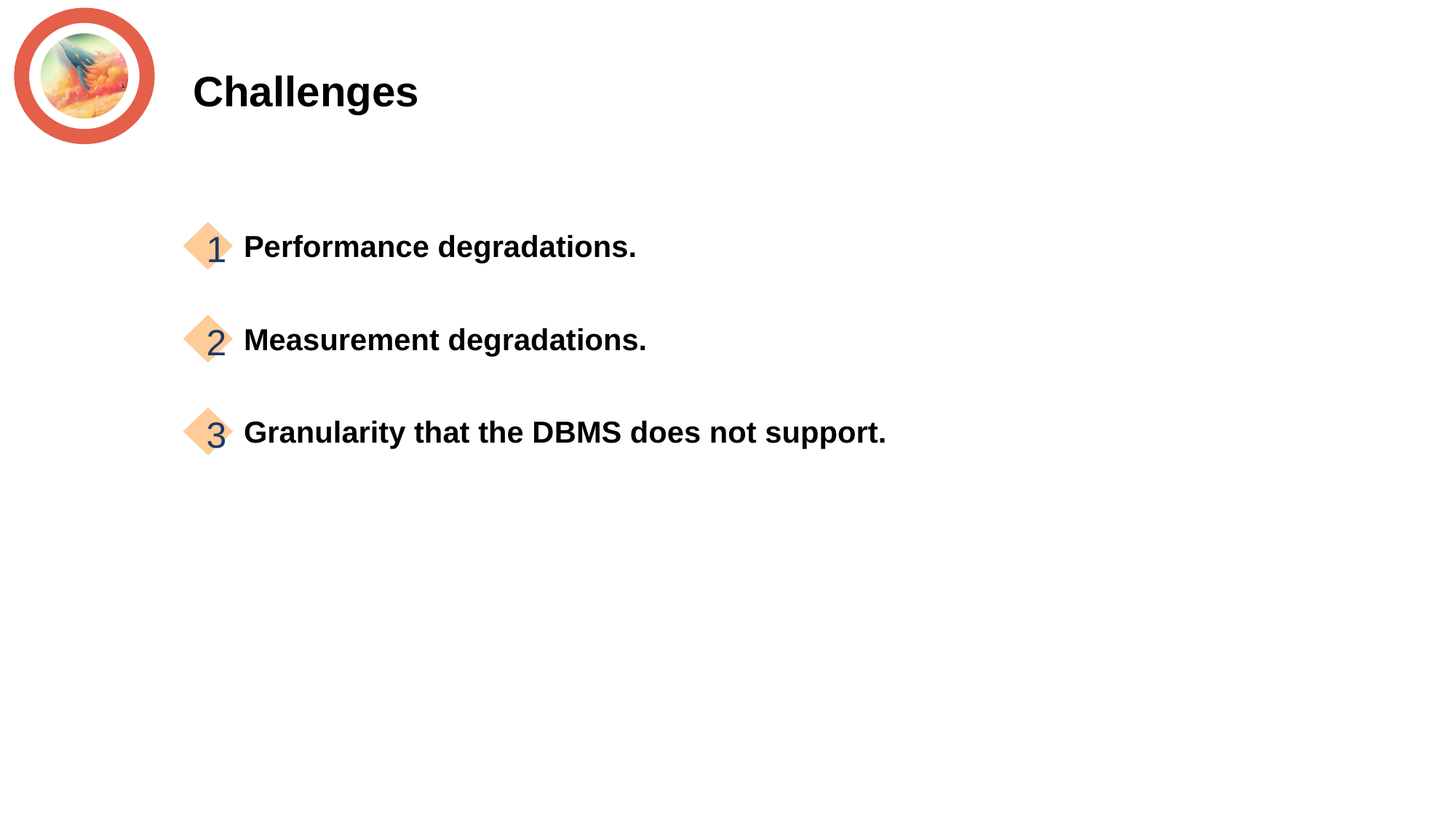

Challenges
Performance degradations.

1
Measurement degradations.
2
Granularity that the DBMS does not support.

3